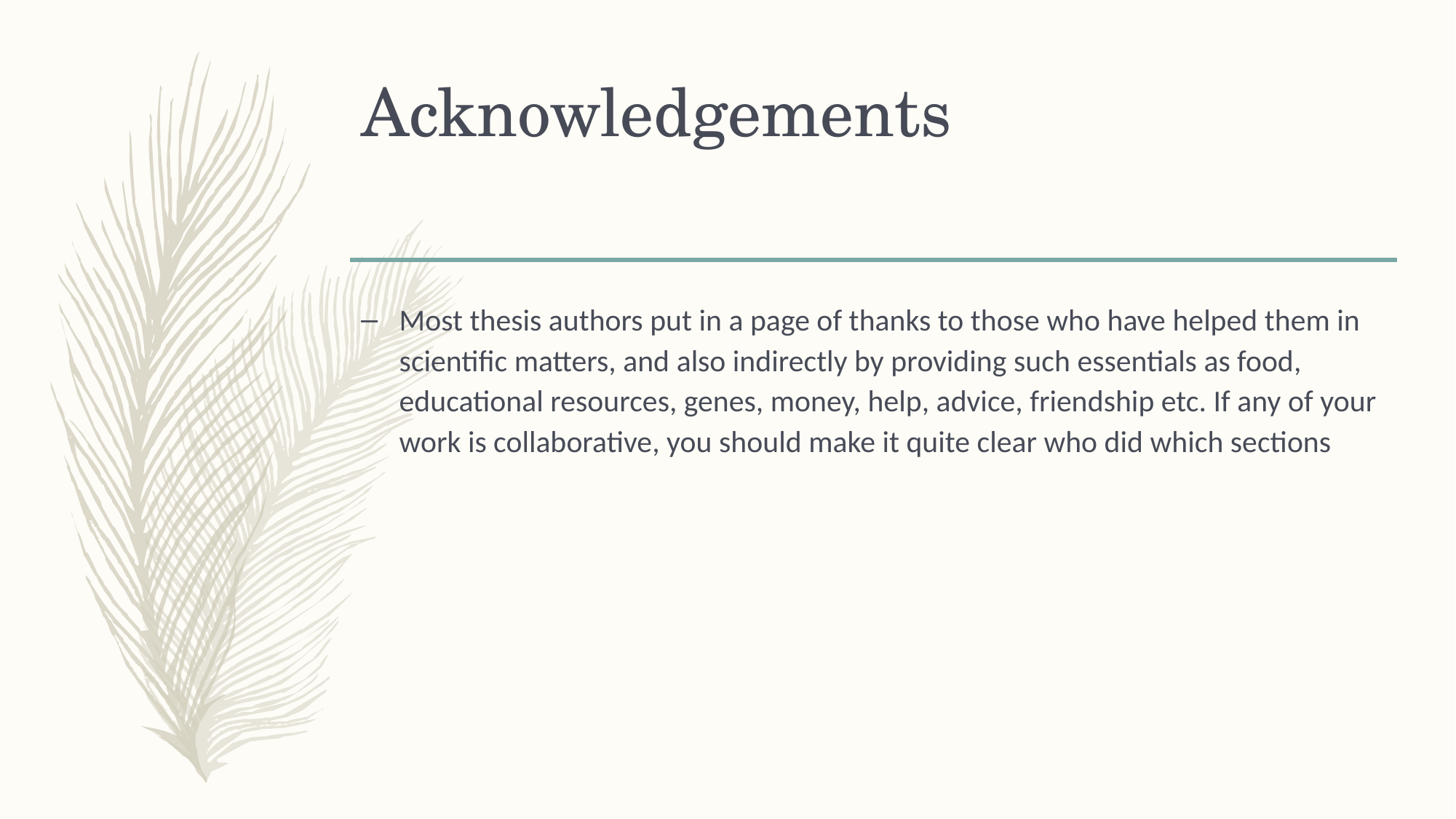

# Acknowledgements
Most thesis authors put in a page of thanks to those who have helped them in scientific matters, and also indirectly by providing such essentials as food, educational resources, genes, money, help, advice, friendship etc. If any of your work is collaborative, you should make it quite clear who did which sections